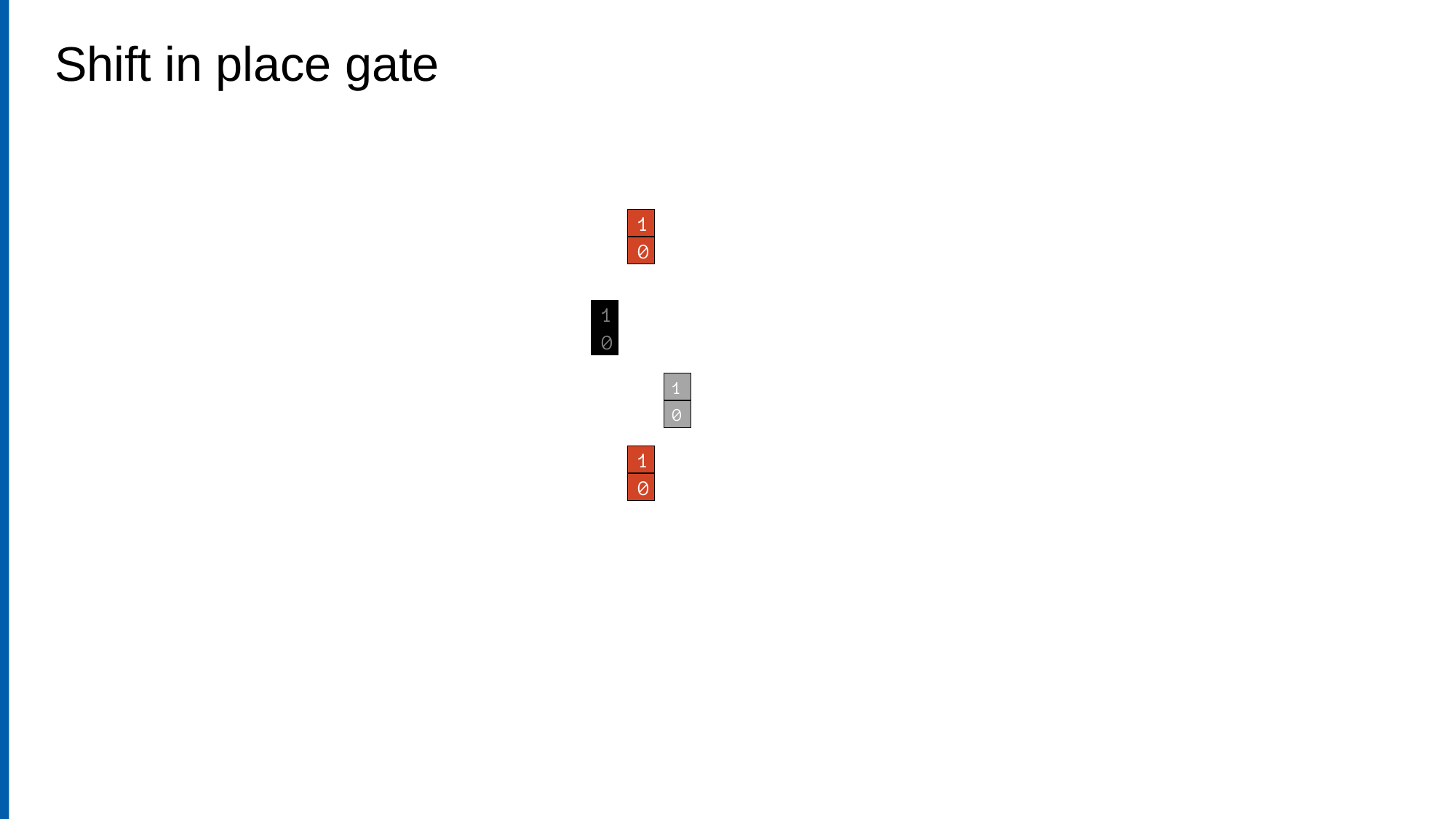

Shift in place gate
1
0
1
0
1
0
1
0